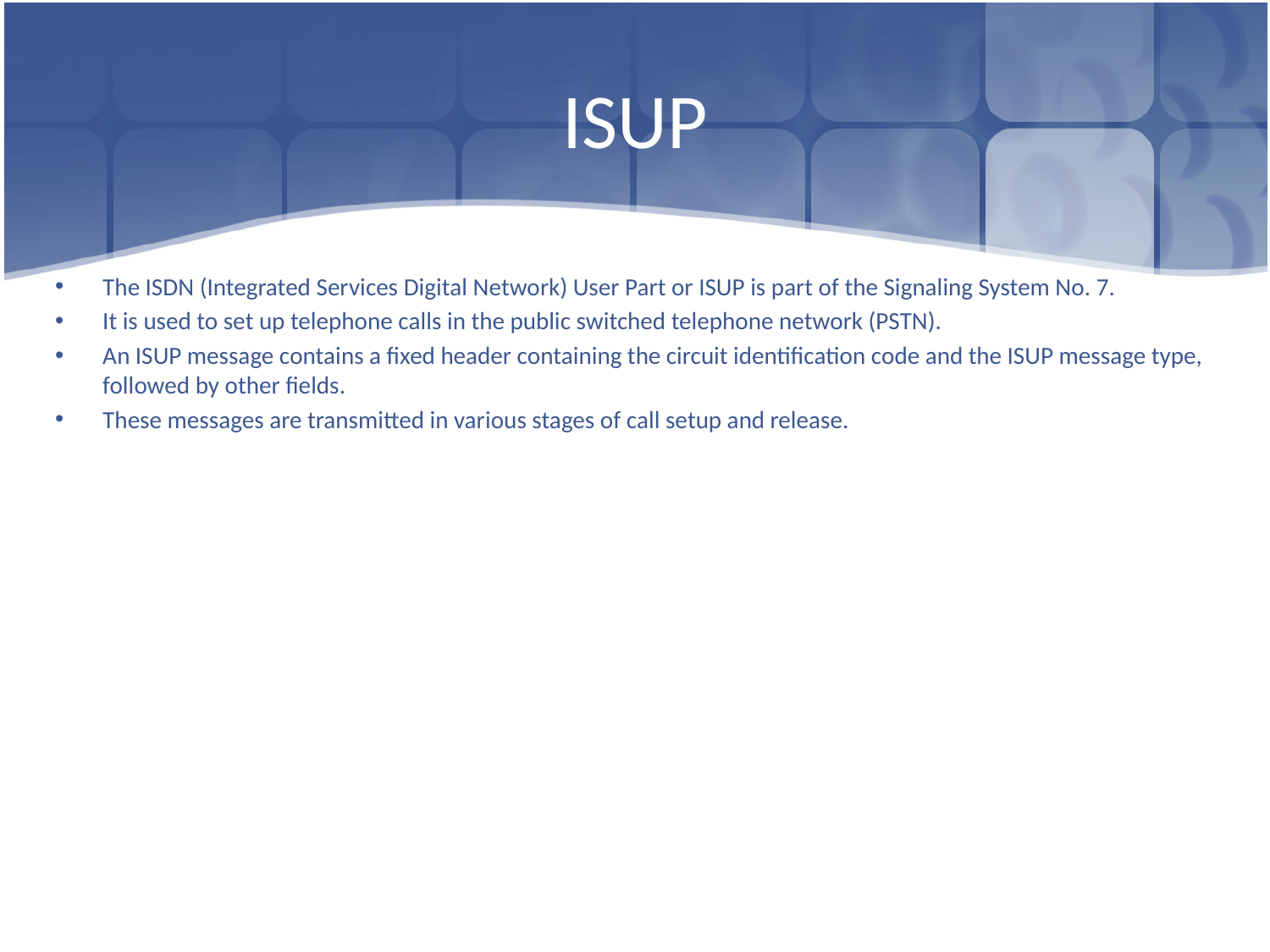

# ISUP
The ISDN (Integrated Services Digital Network) User Part or ISUP is part of the Signaling System No. 7.
It is used to set up telephone calls in the public switched telephone network (PSTN).
An ISUP message contains a fixed header containing the circuit identification code and the ISUP message type, followed by other fields.
These messages are transmitted in various stages of call setup and release.